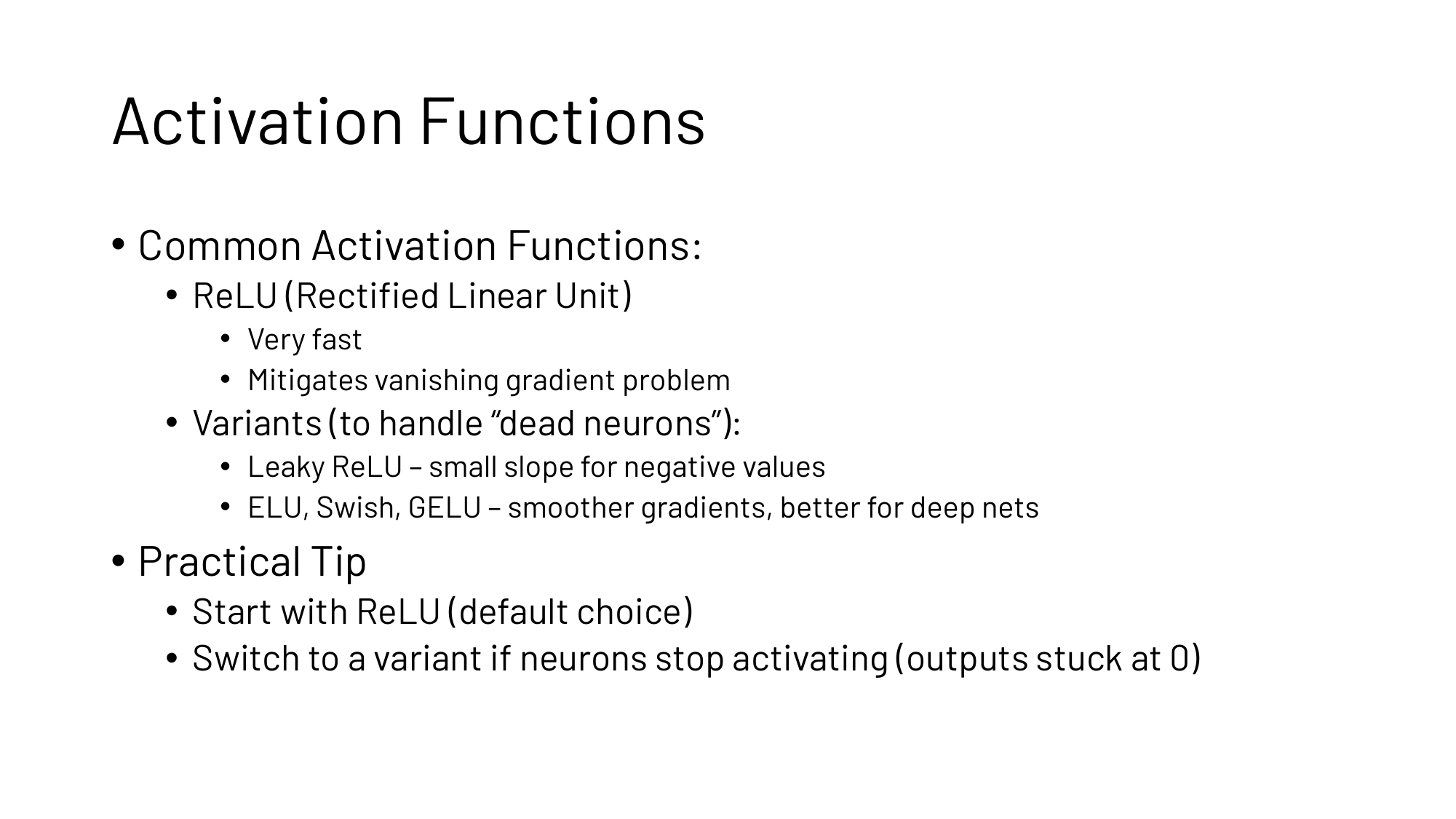

# Activation Functions
Common Activation Functions:
ReLU (Rectified Linear Unit)
Very fast
Mitigates vanishing gradient problem
Variants (to handle “dead neurons”):
Leaky ReLU – small slope for negative values
ELU, Swish, GELU – smoother gradients, better for deep nets
Practical Tip
Start with ReLU (default choice)
Switch to a variant if neurons stop activating (outputs stuck at 0)